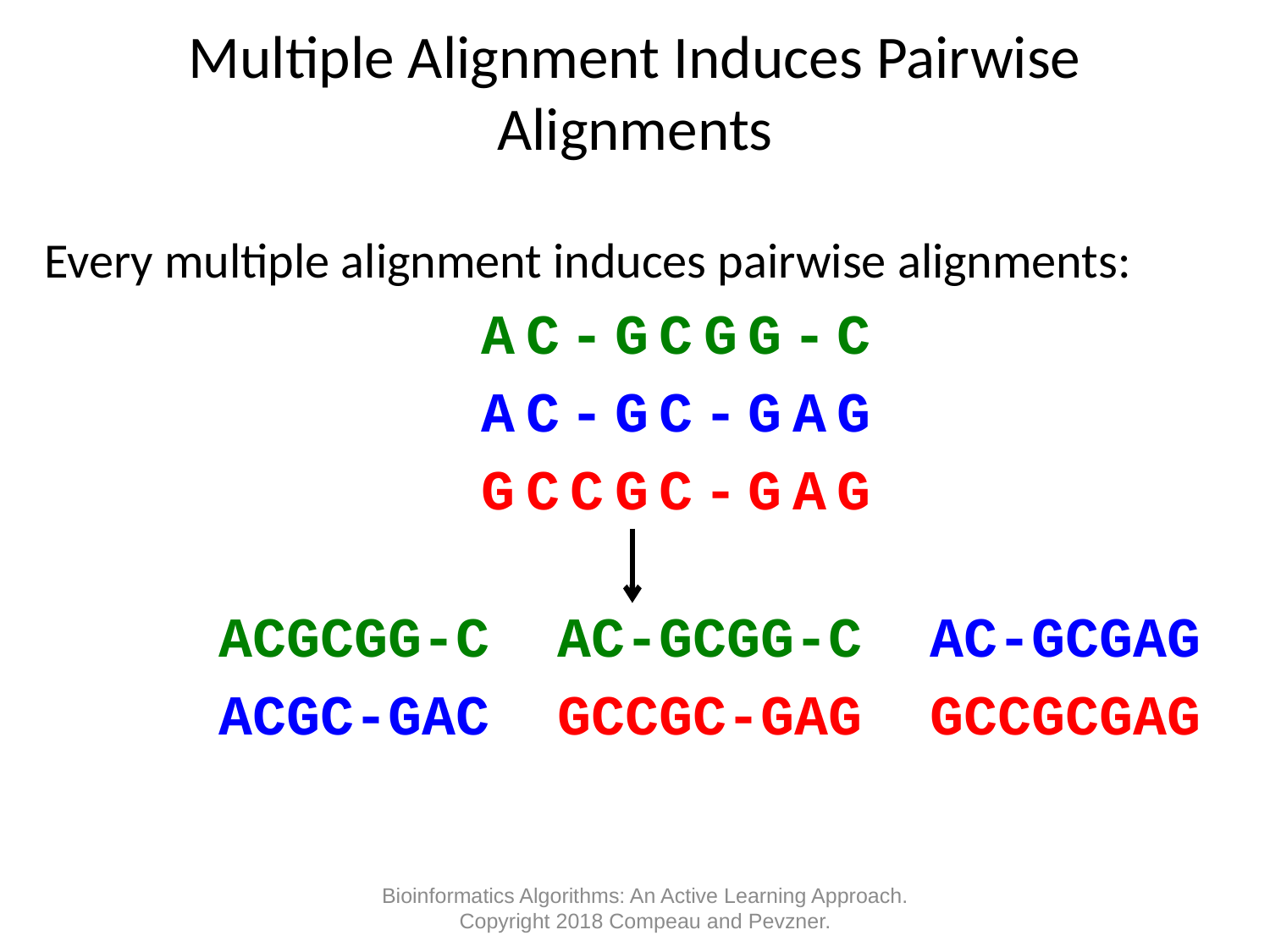

# Multiple Alignment Induces Pairwise Alignments
Every multiple alignment induces pairwise alignments:
			    AC-GCGG-C
			    AC-GC-GAG
			    GCCGC-GAG

		ACGCGG-C  AC-GCGG-C  AC-GCGAG
		ACGC-GAC  GCCGC-GAG  GCCGCGAG

Bioinformatics Algorithms: An Active Learning Approach. Copyright 2018 Compeau and Pevzner.